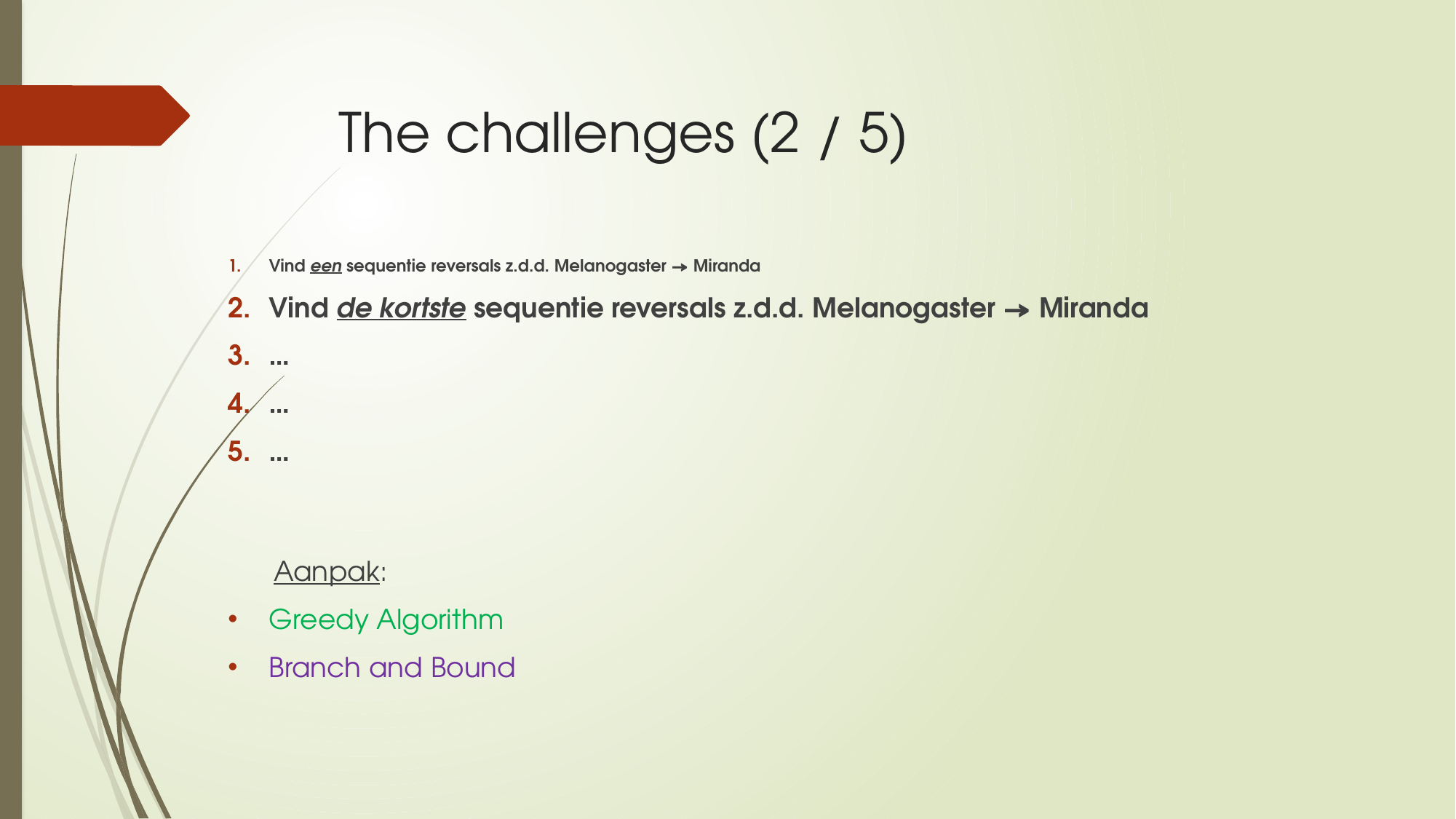

The challenges (2 / 5)
Vind een sequentie reversals z.d.d. Melanogaster → Miranda
Vind de kortste sequentie reversals z.d.d. Melanogaster → Miranda
…
…
…

      Aanpak:
Greedy Algorithm
Branch and Bound